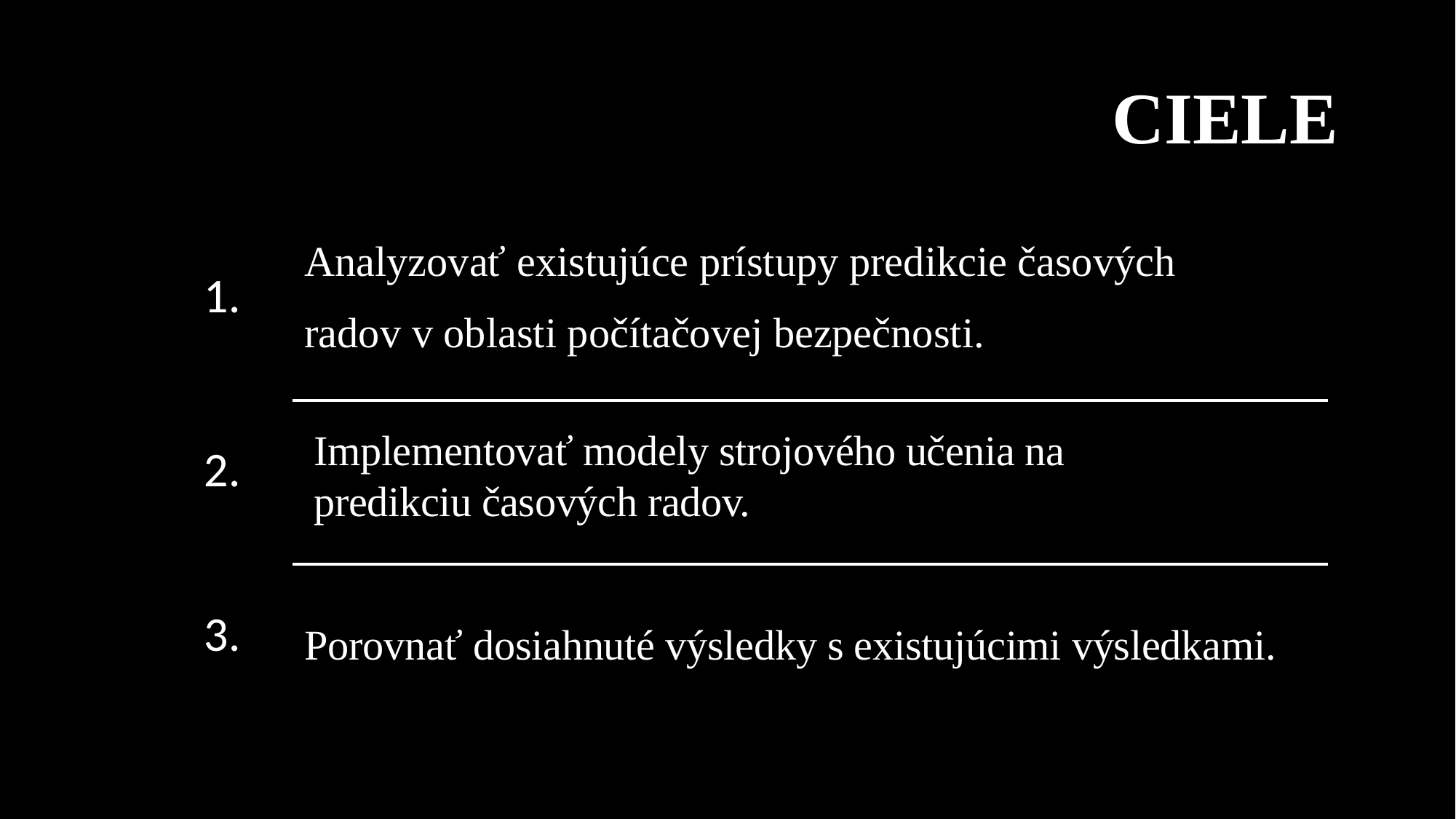

# Ciele
Analyzovať existujúce prístupy predikcie časových radov v oblasti počítačovej bezpečnosti.
1.

Implementovať modely strojového učenia na predikciu časových radov.
2.

Porovnať dosiahnuté výsledky s existujúcimi výsledkami.
3.